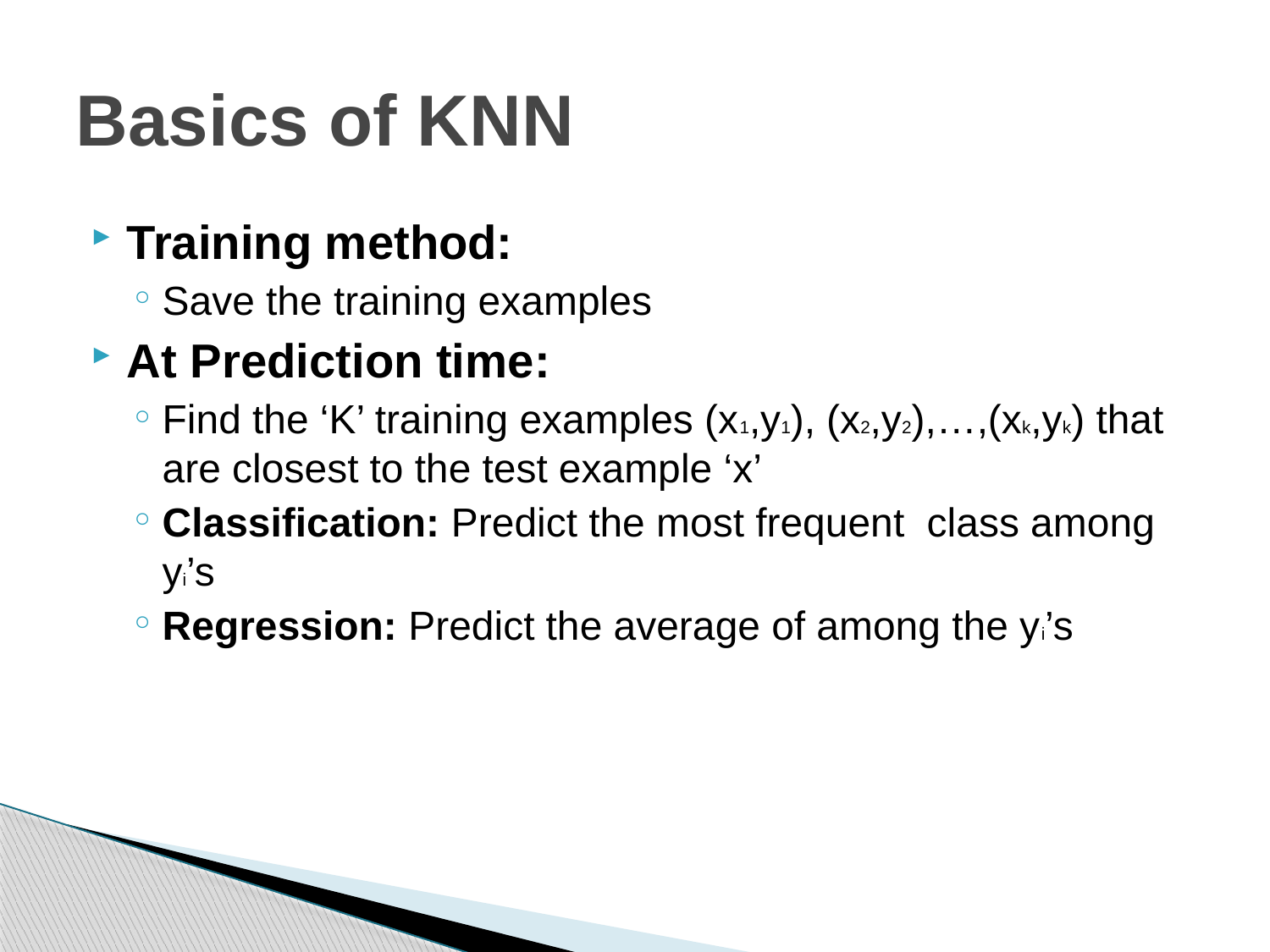

# Basics of KNN
Training method:
Save the training examples
At Prediction time:
Find the ‘K’ training examples (x1,y1), (x2,y2),…,(xk,yk) that are closest to the test example ‘x’
Classification: Predict the most frequent  class among yi’s
Regression: Predict the average of among the yi’s